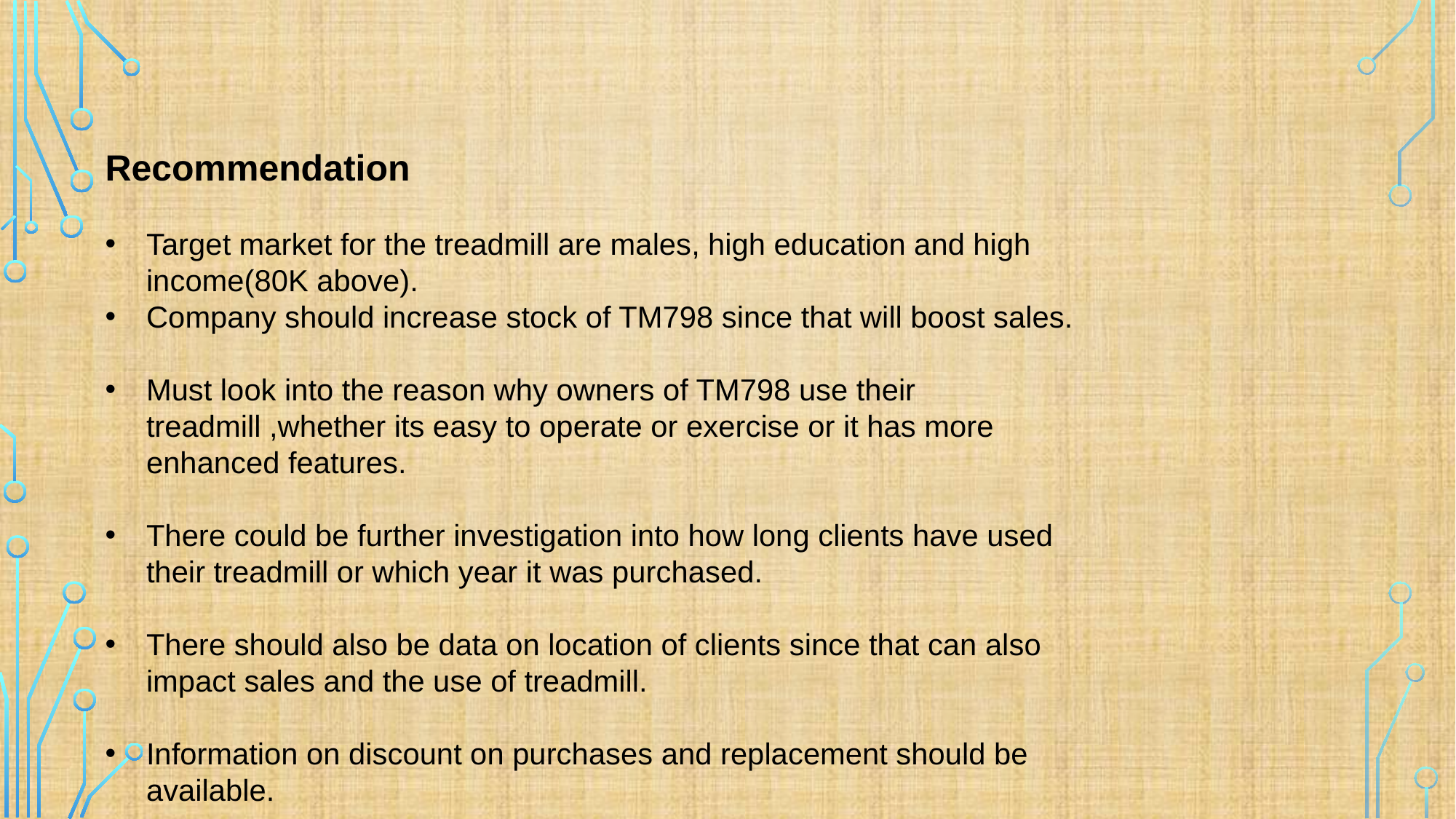

Recommendation

Target market for the treadmill are males, high education and high income(80K above).
Company should increase stock of TM798 since that will boost sales.

Must look into the reason why owners of TM798 use their treadmill ,whether its easy to operate or exercise or it has more enhanced features.

There could be further investigation into how long clients have used their treadmill or which year it was purchased.

There should also be data on location of clients since that can also impact sales and the use of treadmill.

Information on discount on purchases and replacement should be available.